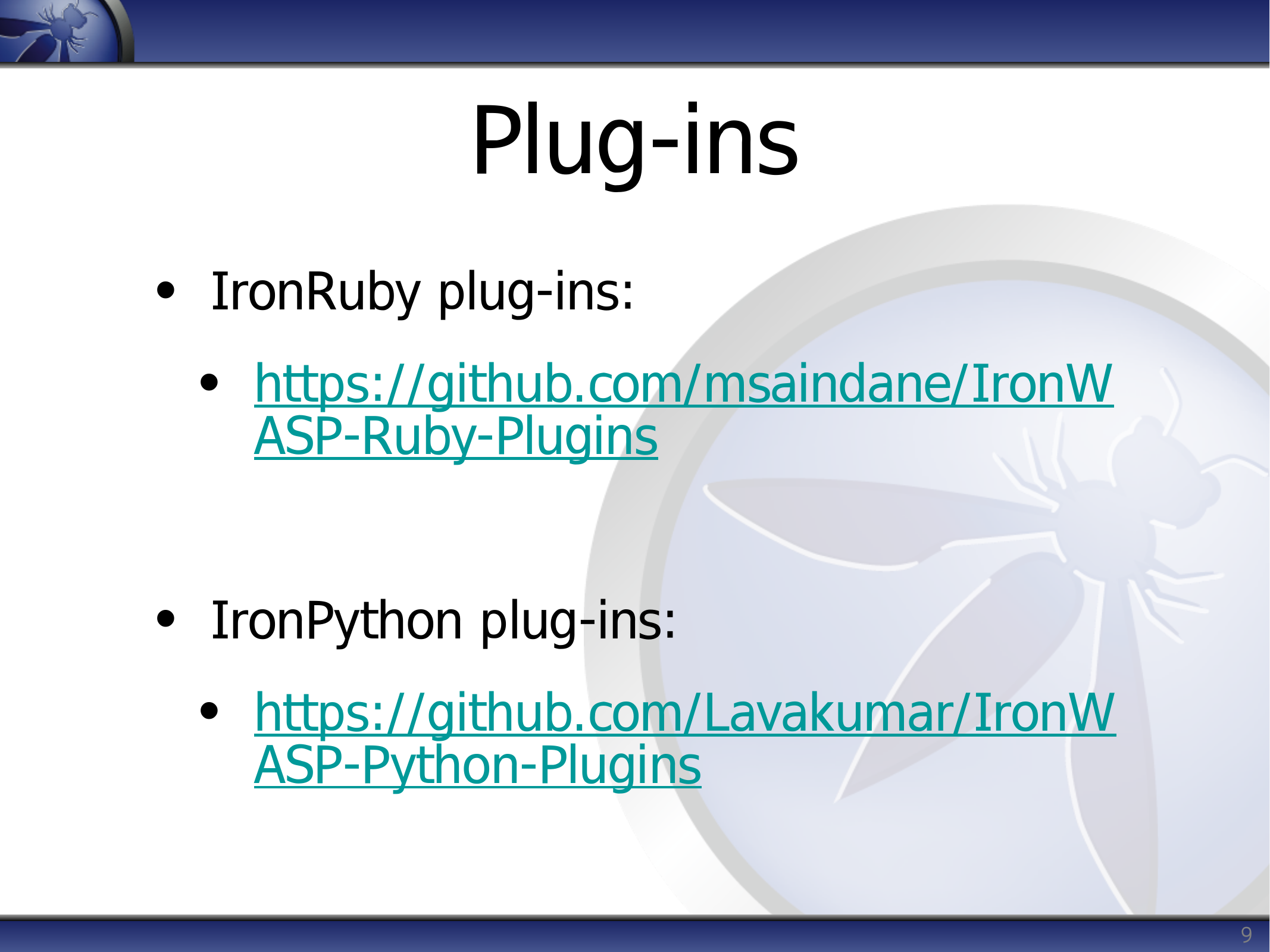

# Plug-ins
IronRuby plug-ins:
https://github.com/msaindane/IronWASP-Ruby-Plugins

IronPython plug-ins:
https://github.com/Lavakumar/IronWASP-Python-Plugins
9